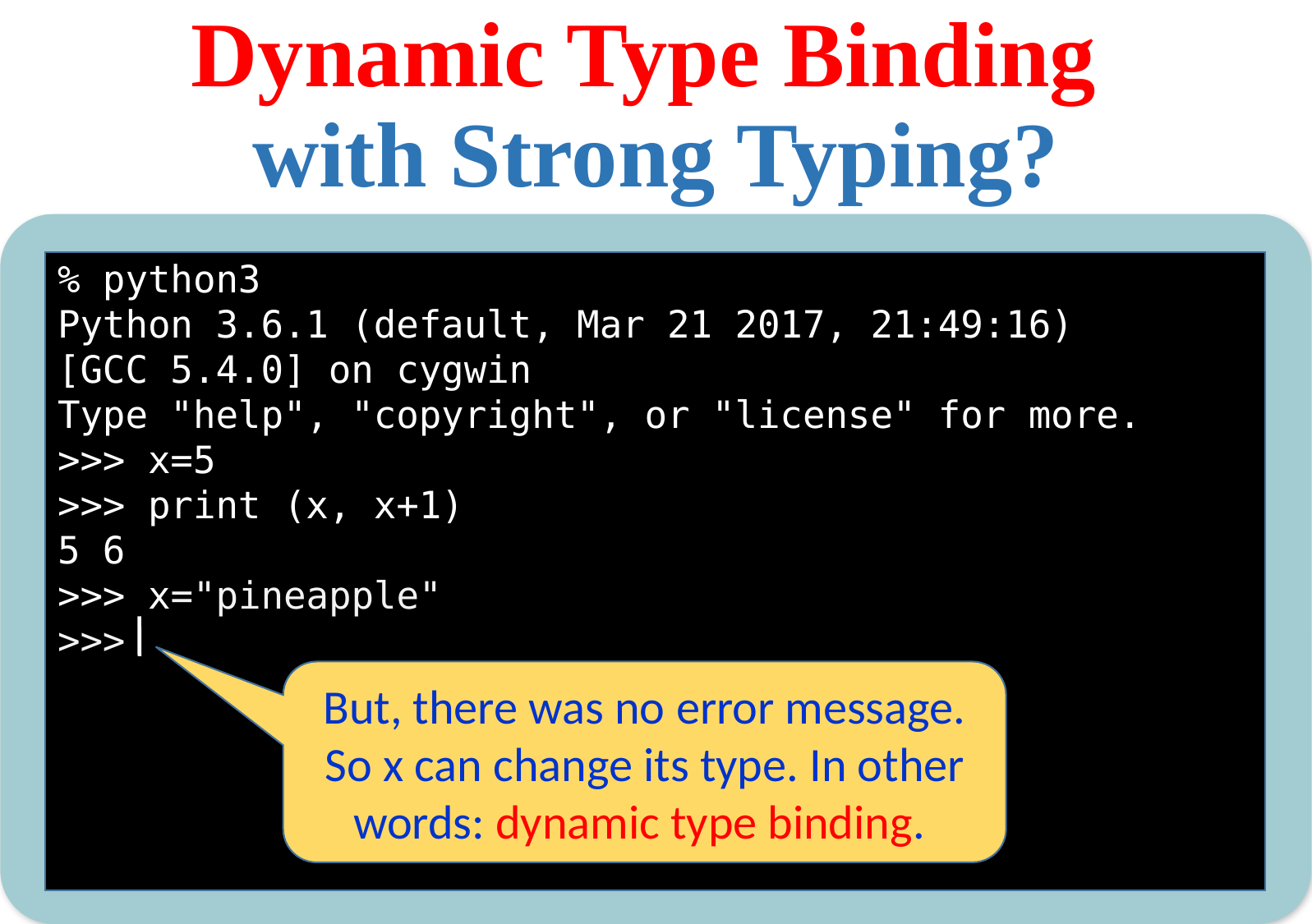

# Dynamic Type Binding with Strong Typing?

% python3
Python 3.6.1 (default, Mar 21 2017, 21:49:16)
[GCC 5.4.0] on cygwin
Type "help", "copyright", or "license" for more.
>>> x=5
>>> print (x, x+1)
5 6
>>> x="pineapple"
>>> print x, x+1
pineapple
k (most recent call last):
  File "<din>", line 1, in <module>
TypeError: cannot concatenate 'str' and 'int'
>>>
But, there was no error message. So x can change its type. In other words: dynamic type binding.